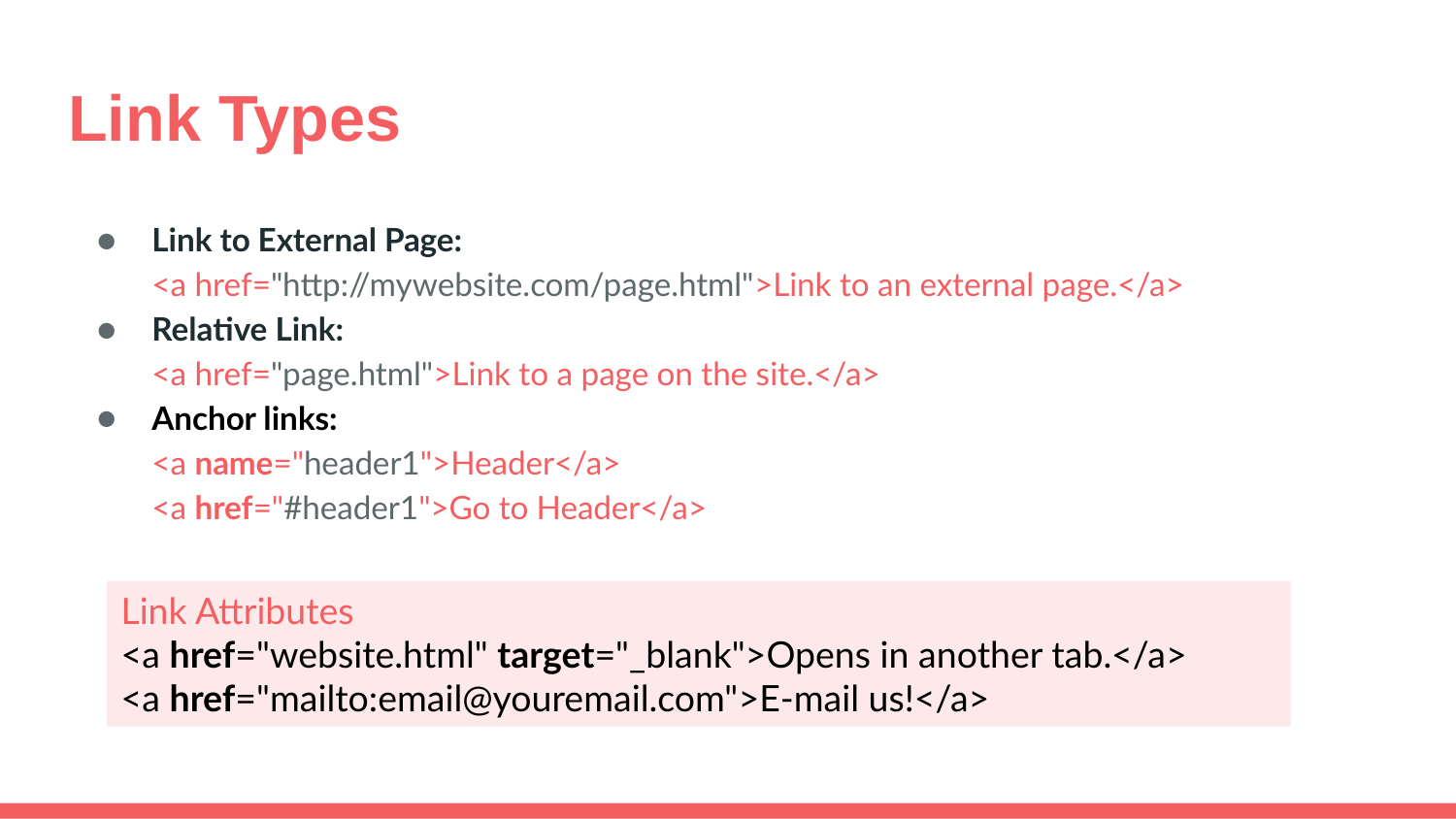

# Link Types
Link to External Page:
<a href="http://mywebsite.com/page.html">Link to an external page.</a>
Relative Link:
<a href="page.html">Link to a page on the site.</a>
Anchor links:
<a name="header1">Header</a>
<a href="#header1">Go to Header</a>

Link Attributes
<a href="website.html" target="_blank">Opens in another tab.</a>
<a href="mailto:email@youremail.com">E-mail us!</a>